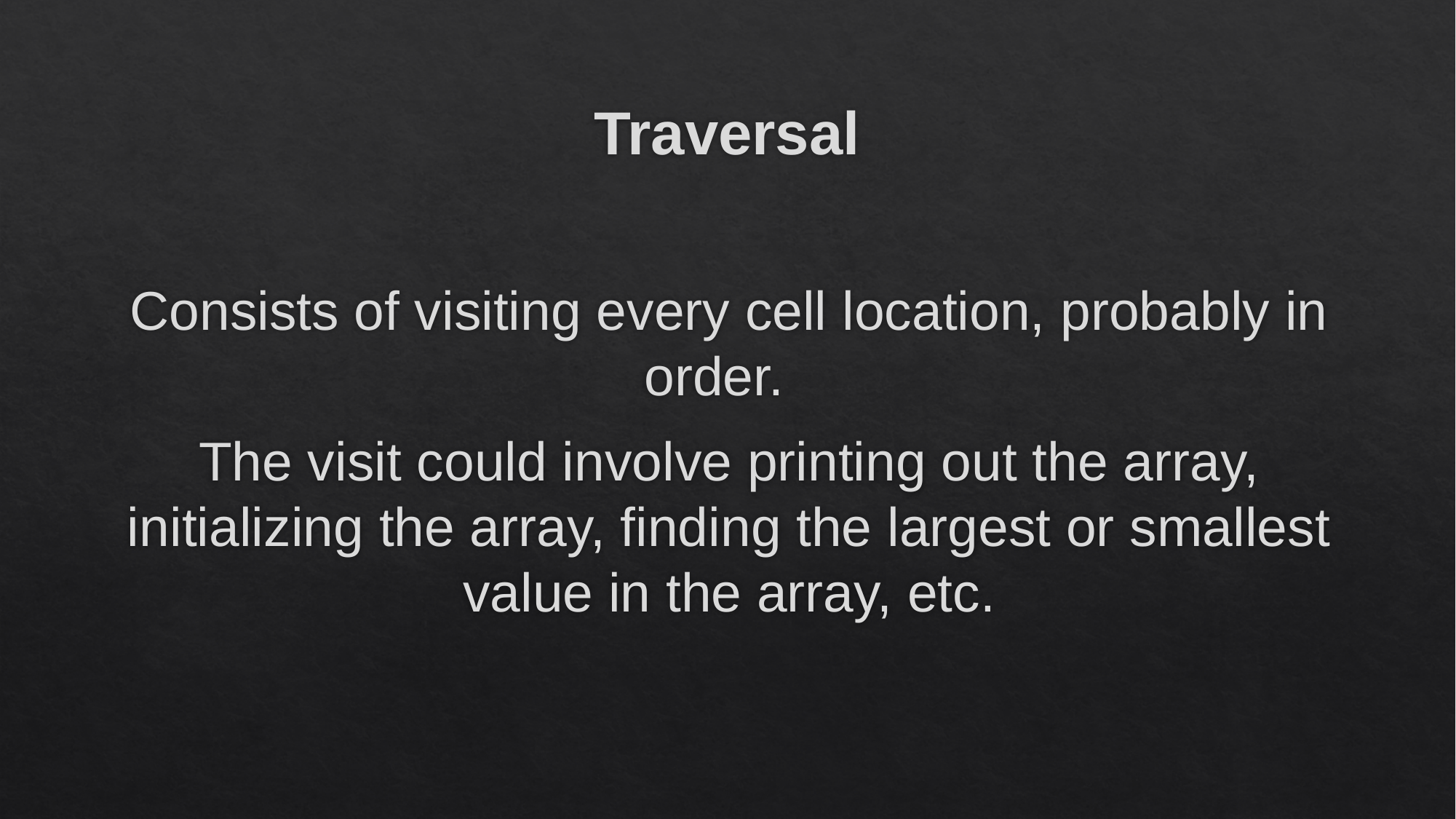

# Traversal
Consists of visiting every cell location, probably in order.
The visit could involve printing out the array, initializing the array, finding the largest or smallest value in the array, etc.